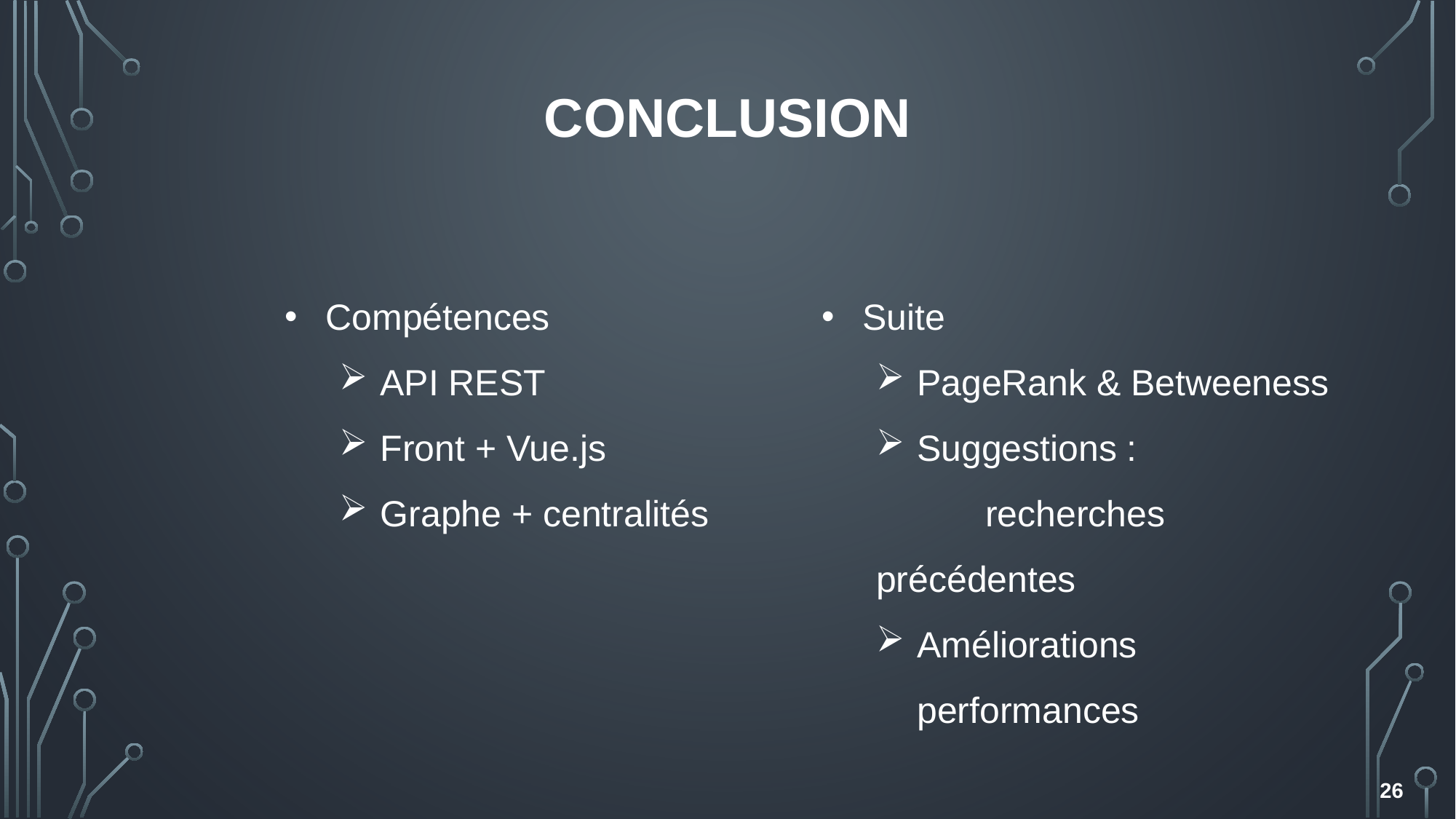

CONCLUSION
Compétences
API REST
Front + Vue.js
Graphe + centralités
Suite
PageRank & Betweeness
Suggestions :
	recherches précédentes
Améliorations performances
26